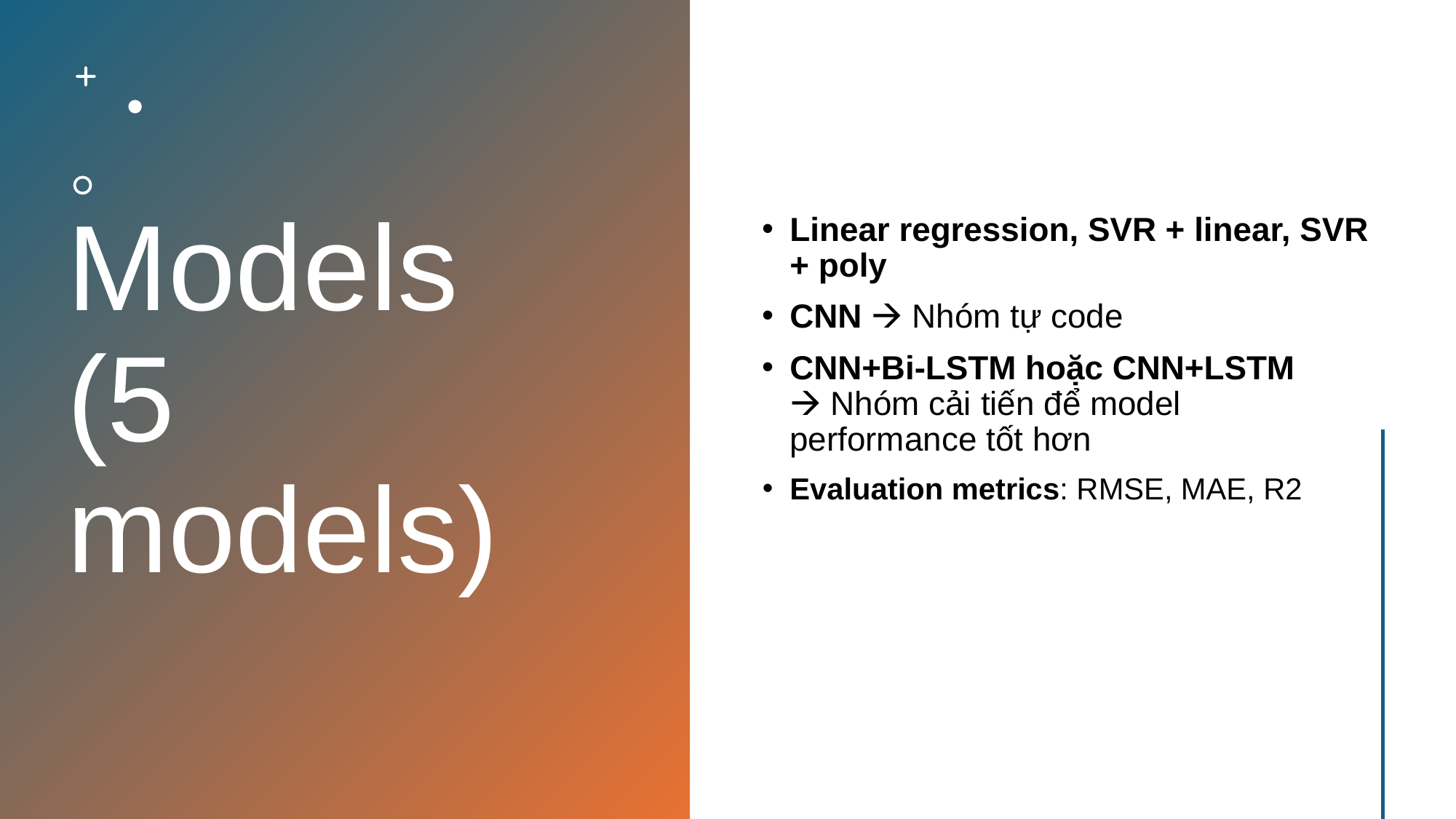

# Models (5 models)
Linear regression, SVR + linear, SVR + poly
CNN 🡪 Nhóm tự code
CNN+Bi-LSTM hoặc CNN+LSTM
🡪 Nhóm cải tiến để model performance tốt hơn
Evaluation metrics: RMSE, MAE, R2